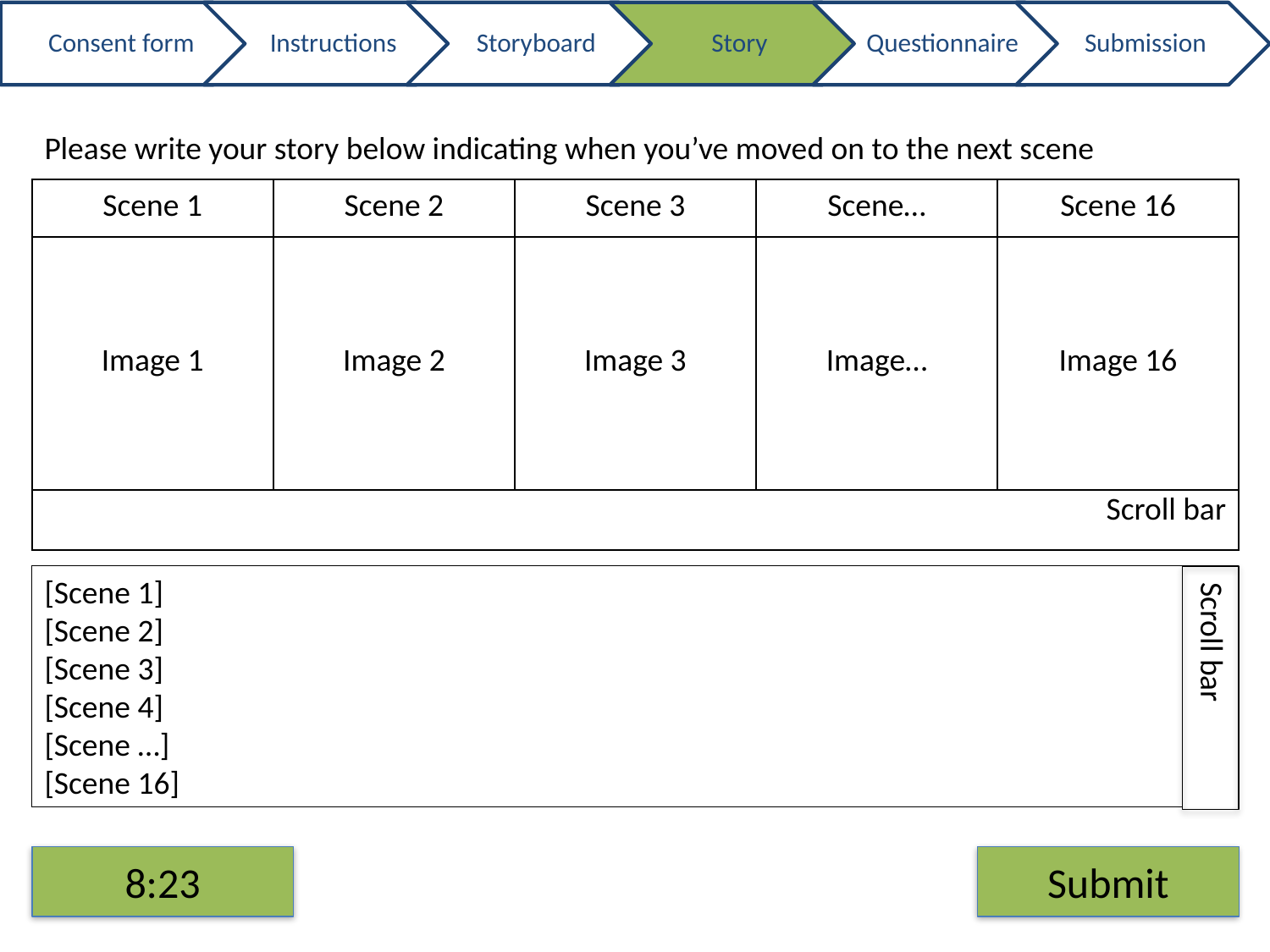

Consent form
Instructions
Storyboard
Story
Questionnaire
Submission
Please write your story below indicating when you’ve moved on to the next scene
| Scene 1 | Scene 2 | Scene 3 | Scene… | Scene 16 |
| --- | --- | --- | --- | --- |
| Image 1 | Image 2 | Image 3 | Image… | Image 16 |
| Scroll bar |  |  |  |  |
[Scene 1]
[Scene 2]
[Scene 3]
[Scene 4]
[Scene …]
[Scene 16]

Scroll bar
8:23
Submit